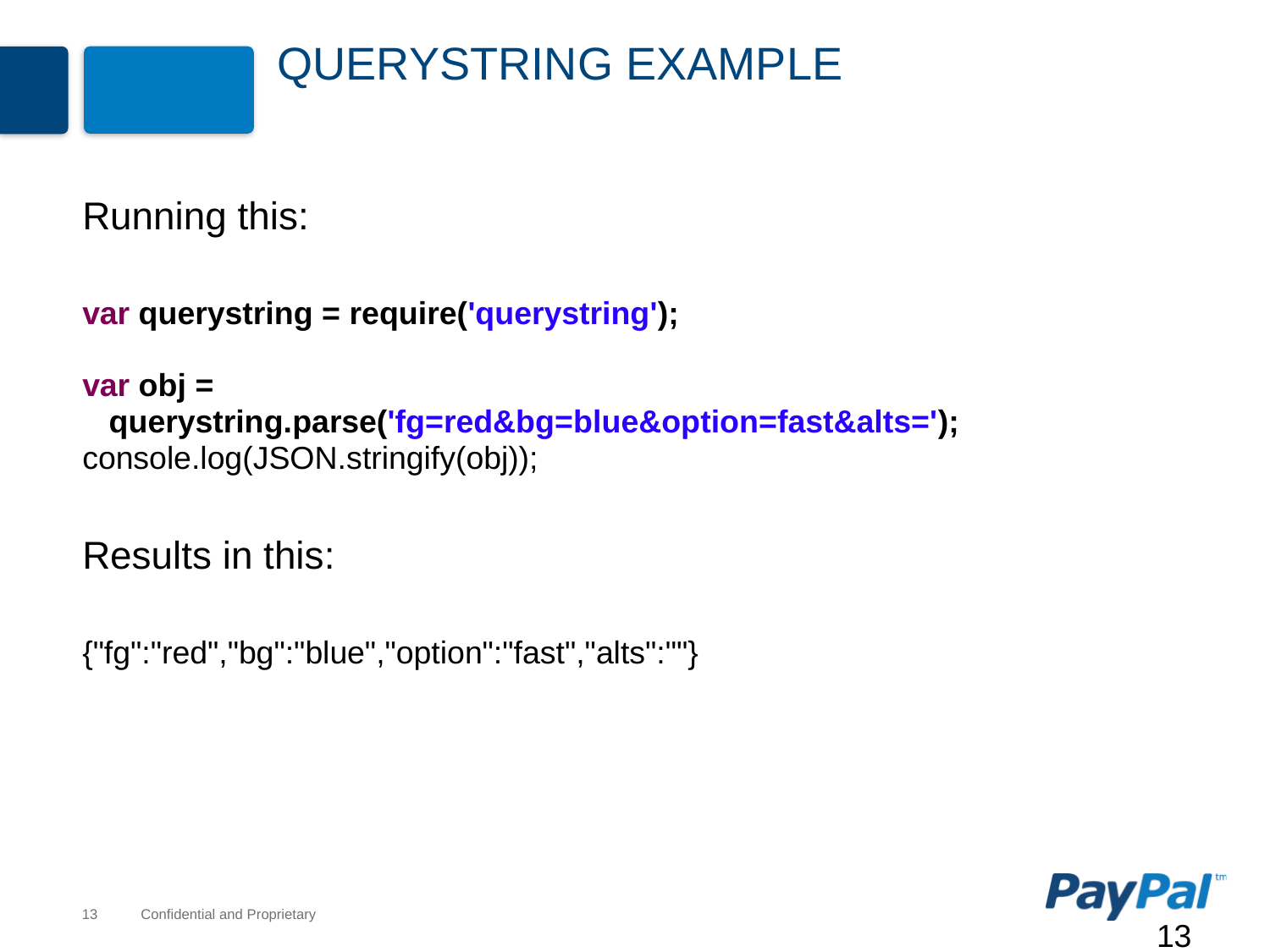

# Querystring Example
Running this:
var querystring = require('querystring');
var obj =
   querystring.parse('fg=red&bg=blue&option=fast&alts=');
console.log(JSON.stringify(obj));
Results in this:
{"fg":"red","bg":"blue","option":"fast","alts":""}
13